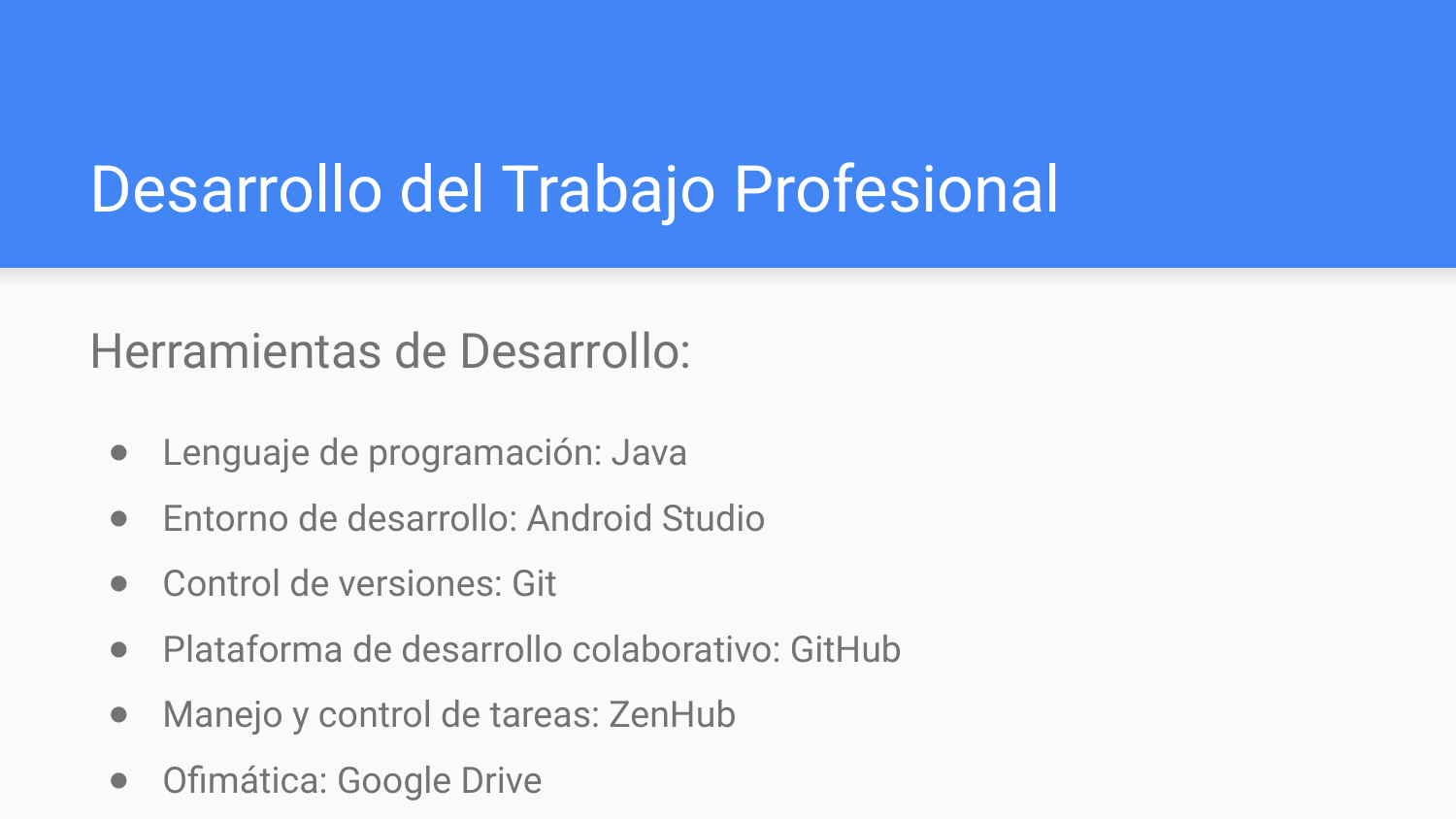

# Desarrollo del Trabajo Profesional
Herramientas de Desarrollo:

Lenguaje de programación: Java
Entorno de desarrollo: Android Studio
Control de versiones: Git
Plataforma de desarrollo colaborativo: GitHub
Manejo y control de tareas: ZenHub
Ofimática: Google Drive